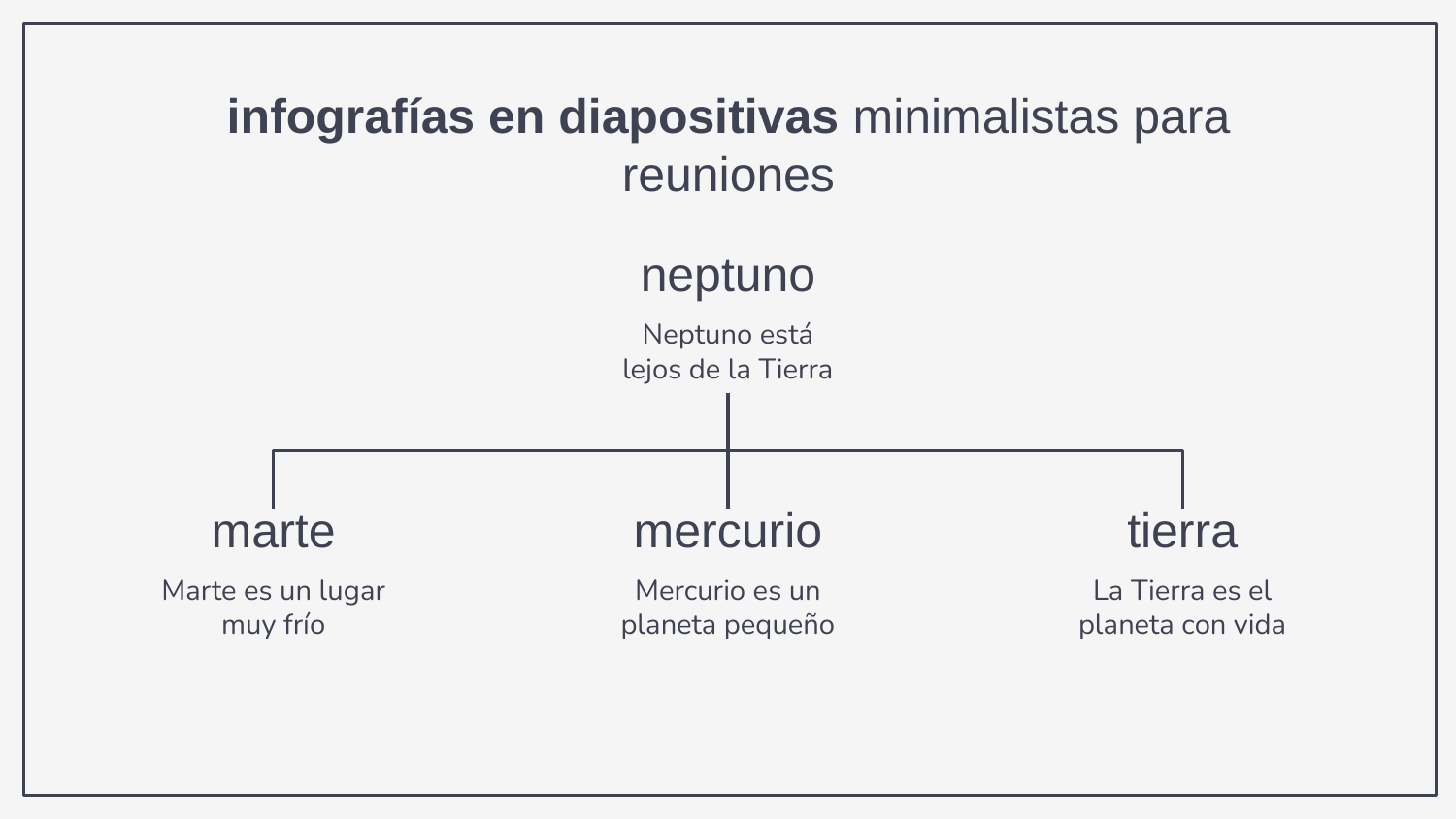

# infografías en diapositivas minimalistas para reuniones
neptuno
Neptuno está lejos de la Tierra
marte
Marte es un lugar muy frío
mercurio
Mercurio es un planeta pequeño
tierra
La Tierra es el planeta con vida